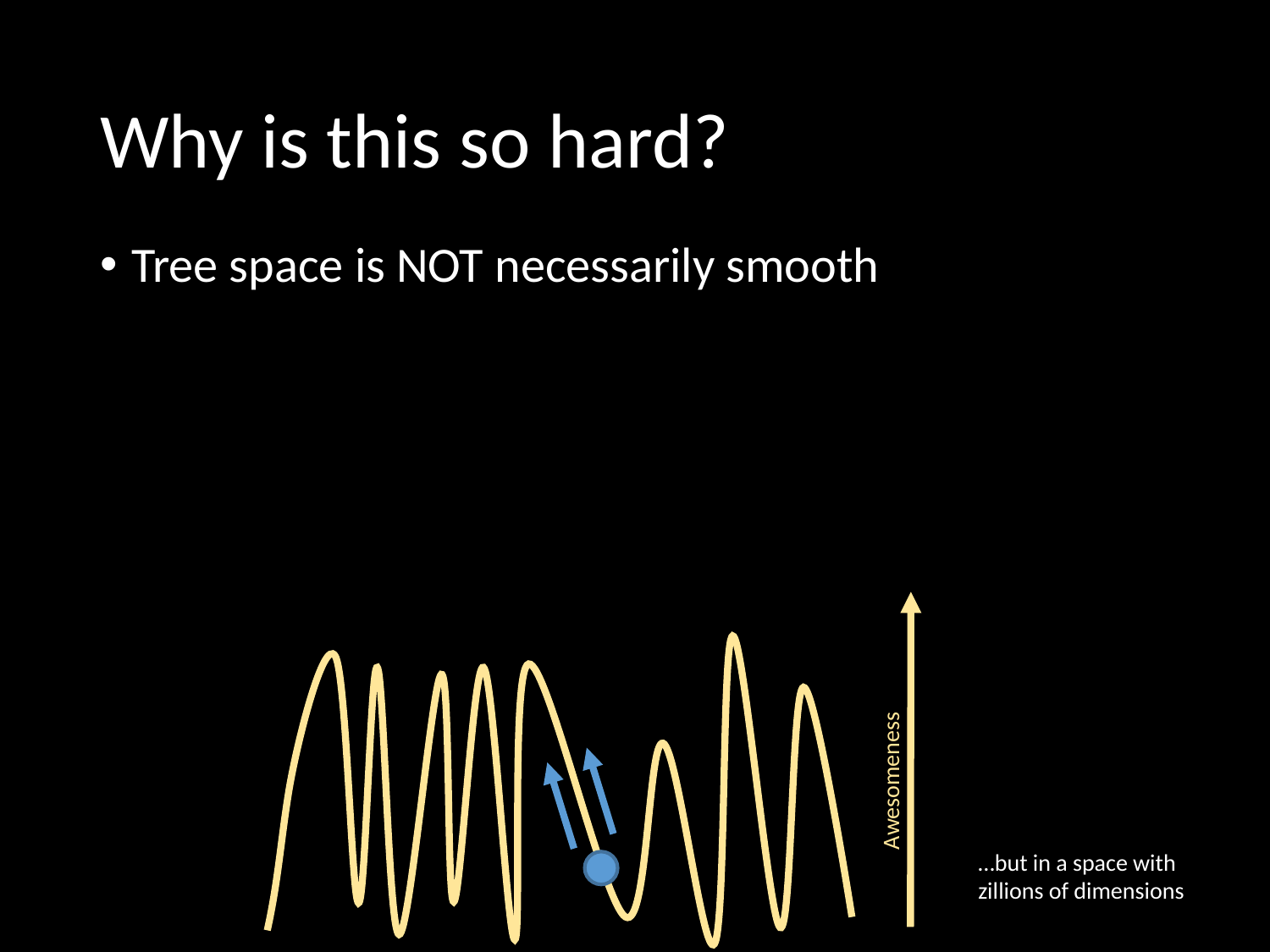

# Why is this so hard?
Tree space is NOT necessarily smooth

Awesomeness
…but in a space with zillions of dimensions